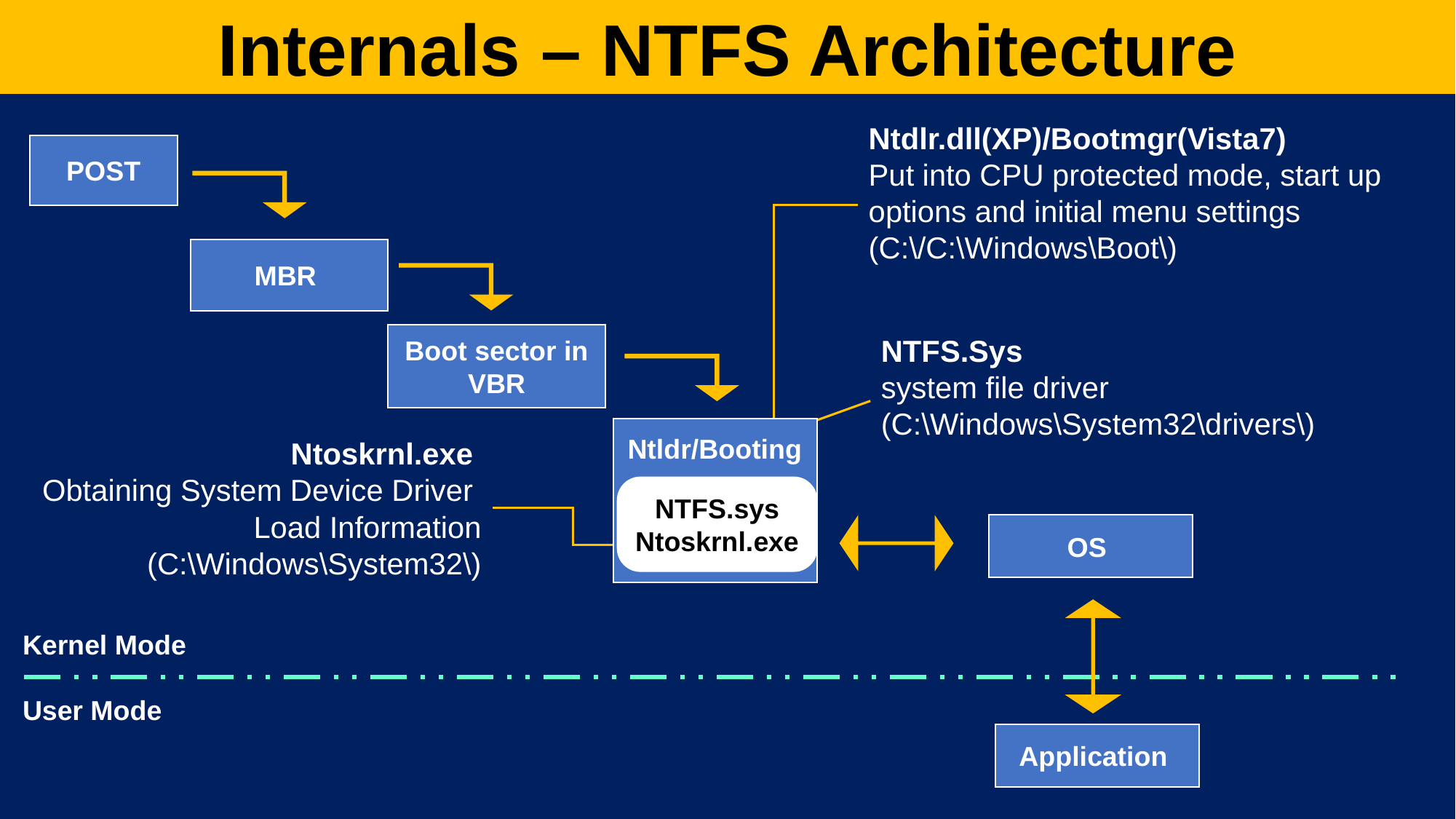

Internals – NTFS Architecture
Ntdlr.dll(XP)/Bootmgr(Vista7)
Put into CPU protected mode, start up options and initial menu settings
(C:\/C:\Windows\Boot\)

POST

MBR

Boot sector in VBR
NTFS.Sys
system file driver
(C:\Windows\System32\drivers\)

Ntldr/Booting
Ntoskrnl.exe
Obtaining System Device Driver
Load Information
(C:\Windows\System32\)
NTFS.sys
Ntoskrnl.exe

OS
Kernel Mode

User Mode

Application